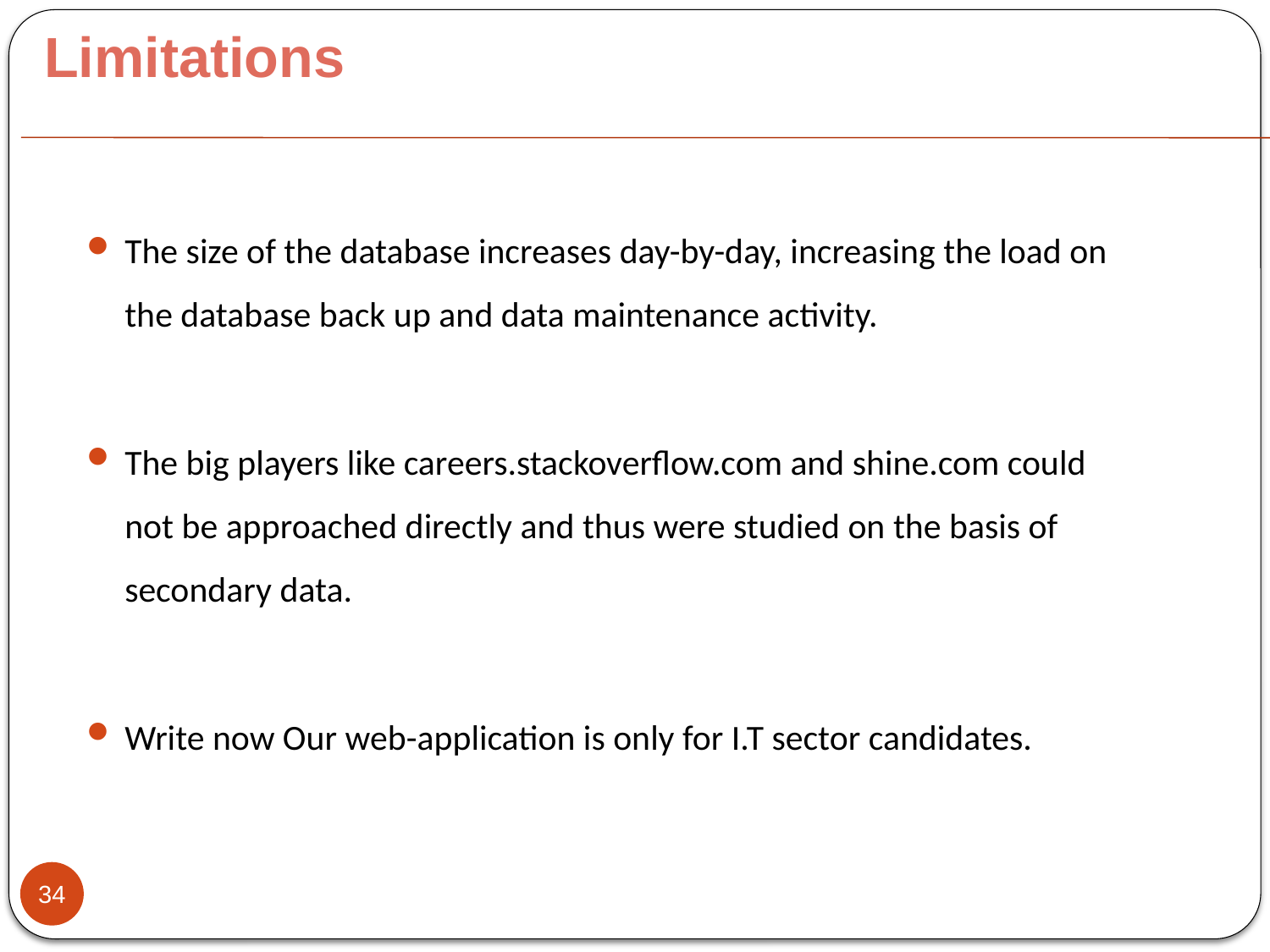

# Limitations
The size of the database increases day-by-day, increasing the load on the database back up and data maintenance activity.

The big players like careers.stackoverflow.com and shine.com could not be approached directly and thus were studied on the basis of secondary data.

Write now Our web-application is only for I.T sector candidates.

34